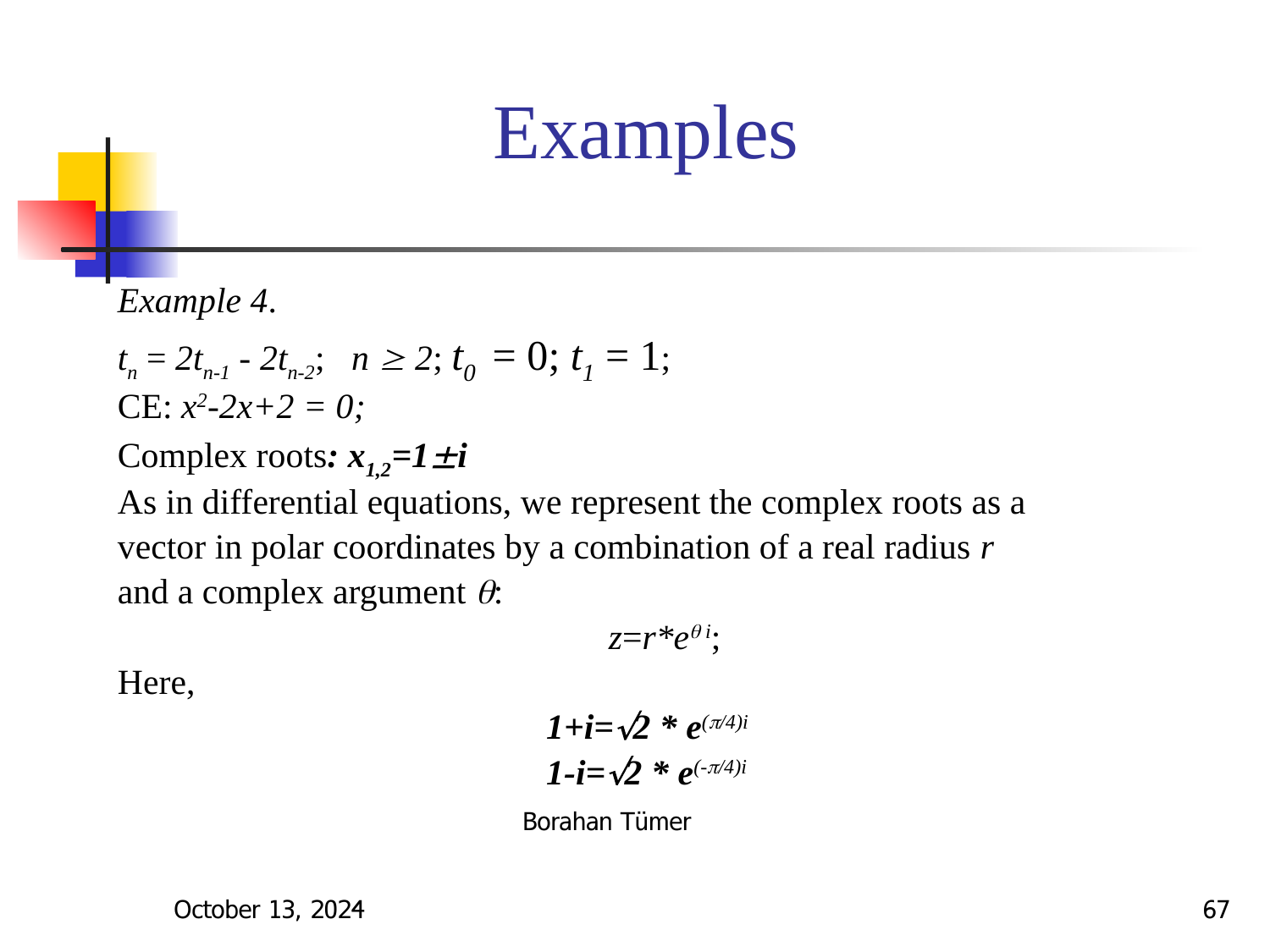

# Examples
Example 4.
tn = 2tn-1 - 2tn-2;   n ≥ 2; t0  = 0; t1 = 1;
CE: x2-2x+2 = 0;
Complex roots: x1,2=1±i
As in differential equations, we represent the complex roots as a
vector in polar coordinates by a combination of a real radius r
and a complex argument θ:
				       z=r*eθ i;
Here,
				1+i=√2 * e(π/4)i
				1-i=√2 * e(-π/4)i

October 13, 2024
Borahan Tümer
67